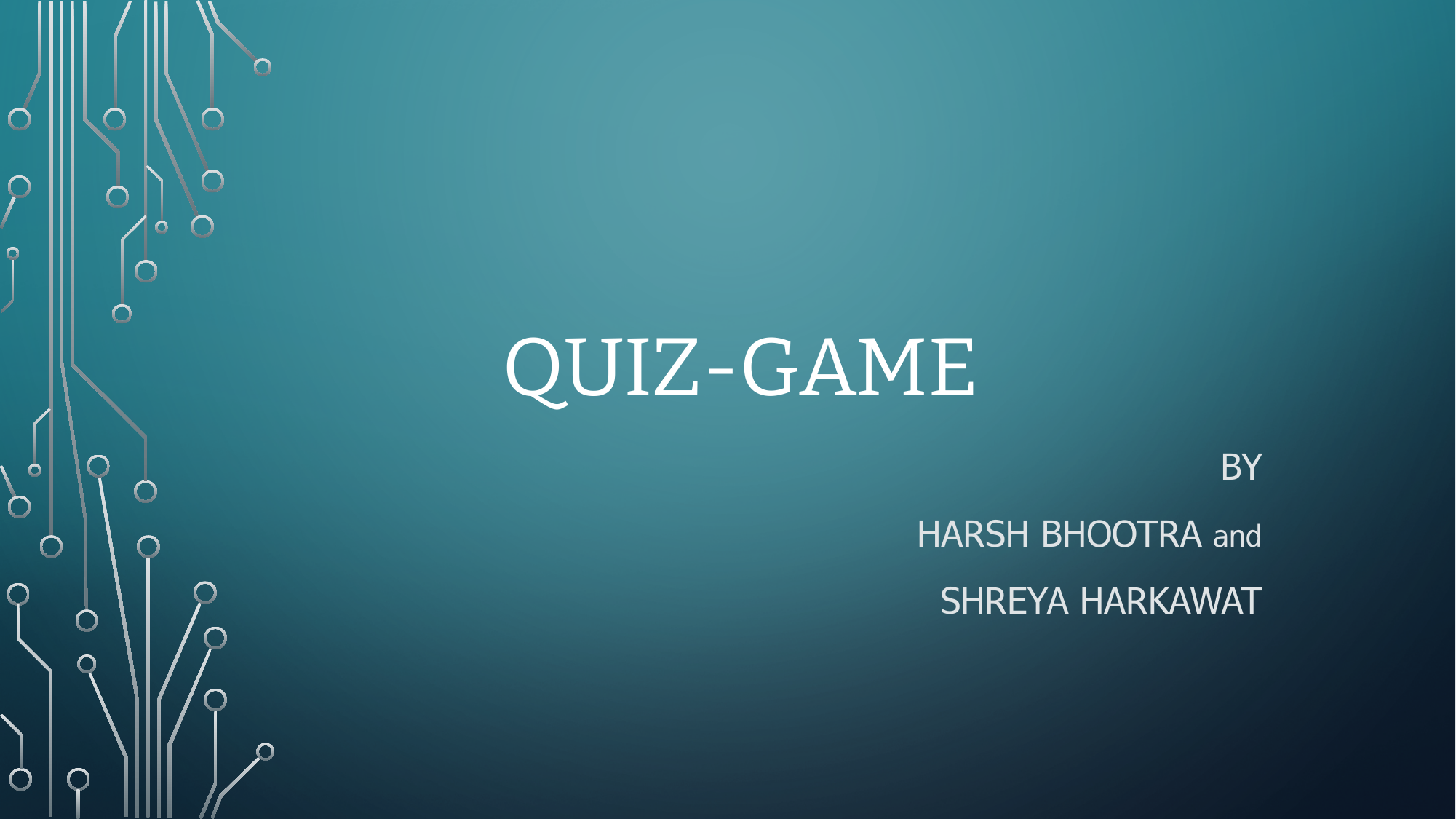

# QUIZ-GAME
BY
HARSH BHOOTRA and
SHREYA HARKAWAT